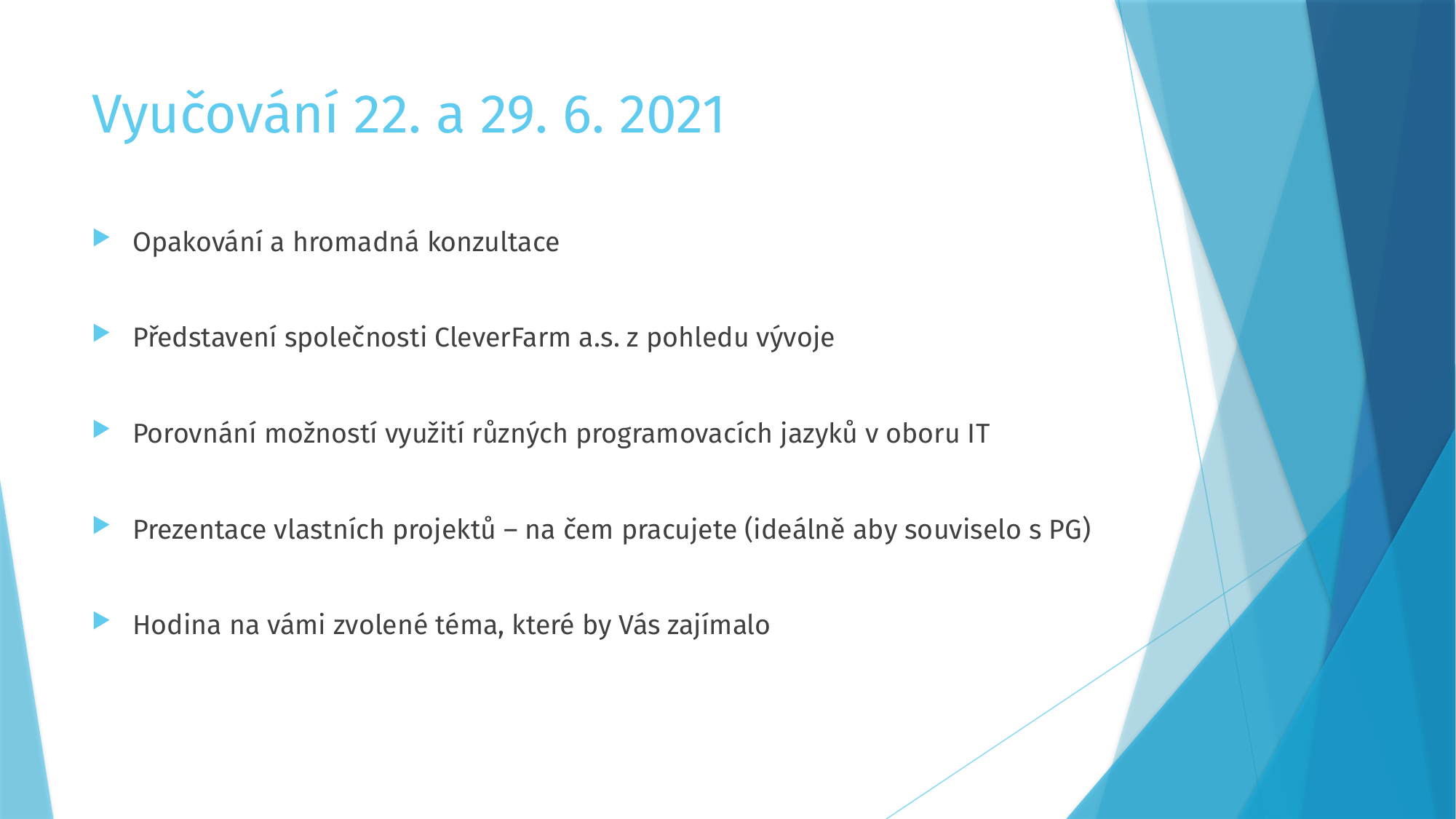

# Vyučování 22. a 29. 6. 2021
Opakování a hromadná konzultace

Představení společnosti CleverFarm a.s. z pohledu vývoje

Porovnání možností využití různých programovacích jazyků v oboru IT

Prezentace vlastních projektů – na čem pracujete (ideálně aby souviselo s PG)

Hodina na vámi zvolené téma, které by Vás zajímalo